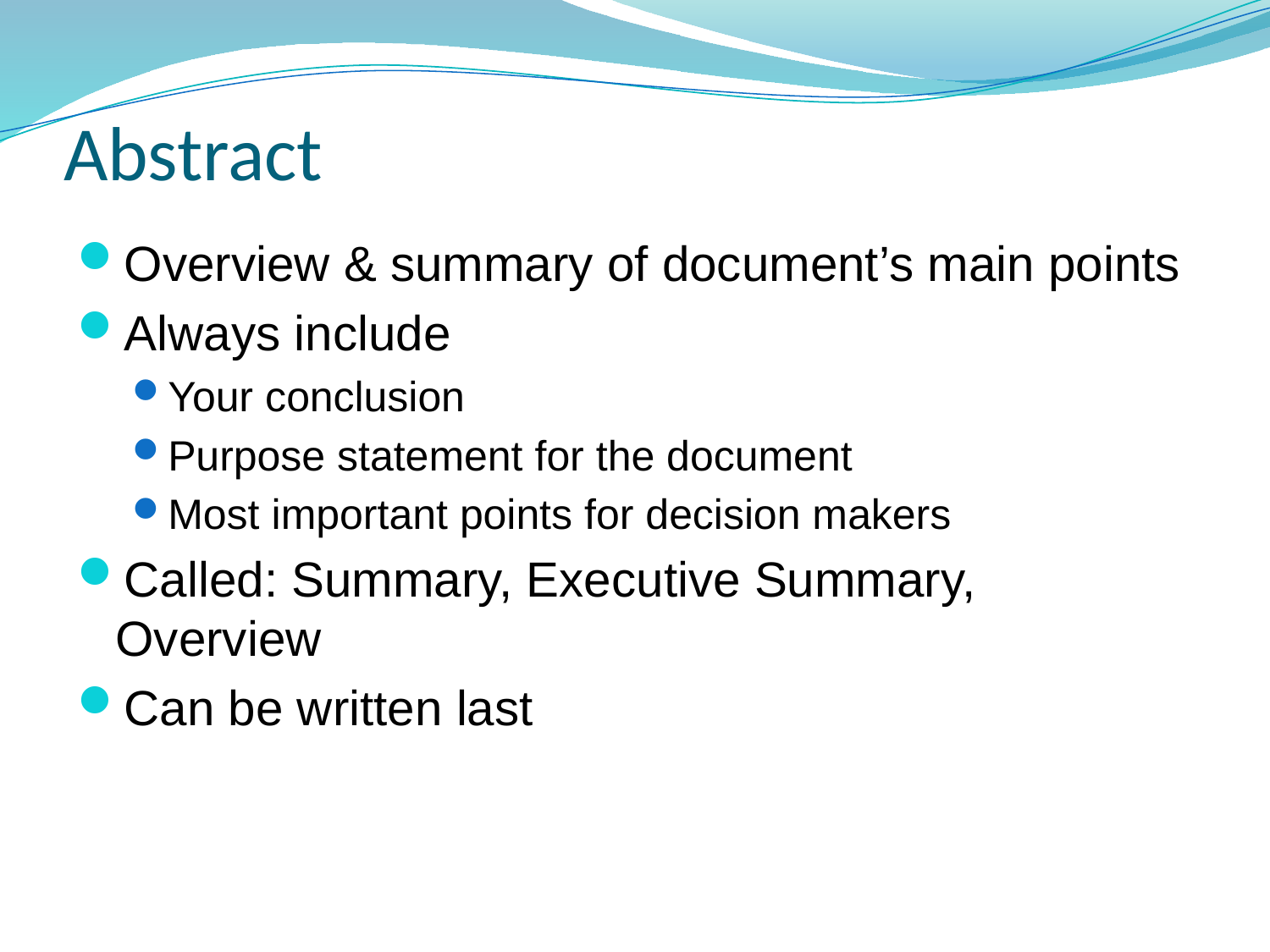

# Abstract
Overview & summary of document’s main points
Always include
Your conclusion
Purpose statement for the document
Most important points for decision makers
Called: Summary, Executive Summary, Overview
Can be written last